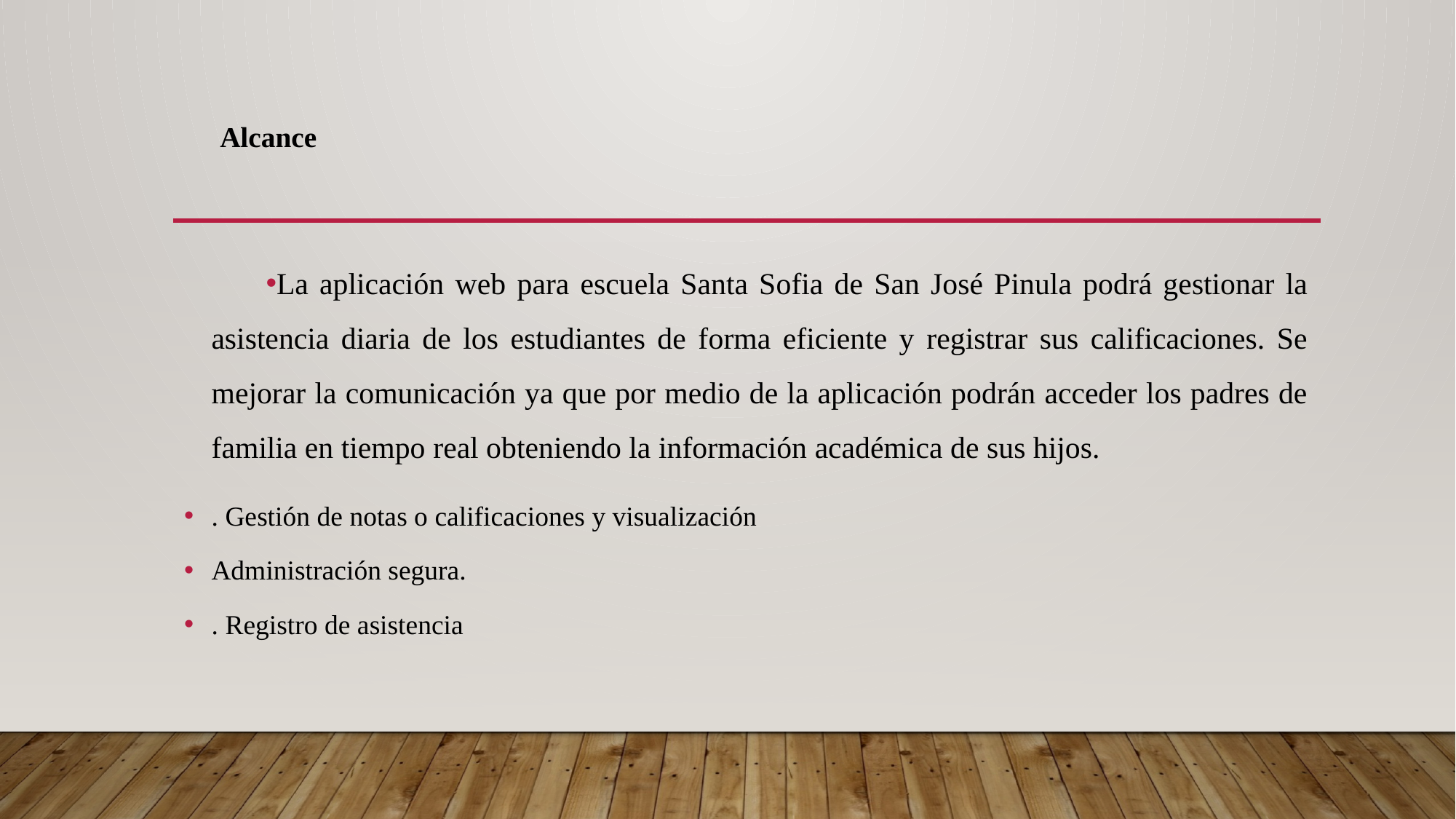

# Alcance
La aplicación web para escuela Santa Sofia de San José Pinula podrá gestionar la asistencia diaria de los estudiantes de forma eficiente y registrar sus calificaciones. Se mejorar la comunicación ya que por medio de la aplicación podrán acceder los padres de familia en tiempo real obteniendo la información académica de sus hijos.
. Gestión de notas o calificaciones y visualización
Administración segura.
. Registro de asistencia